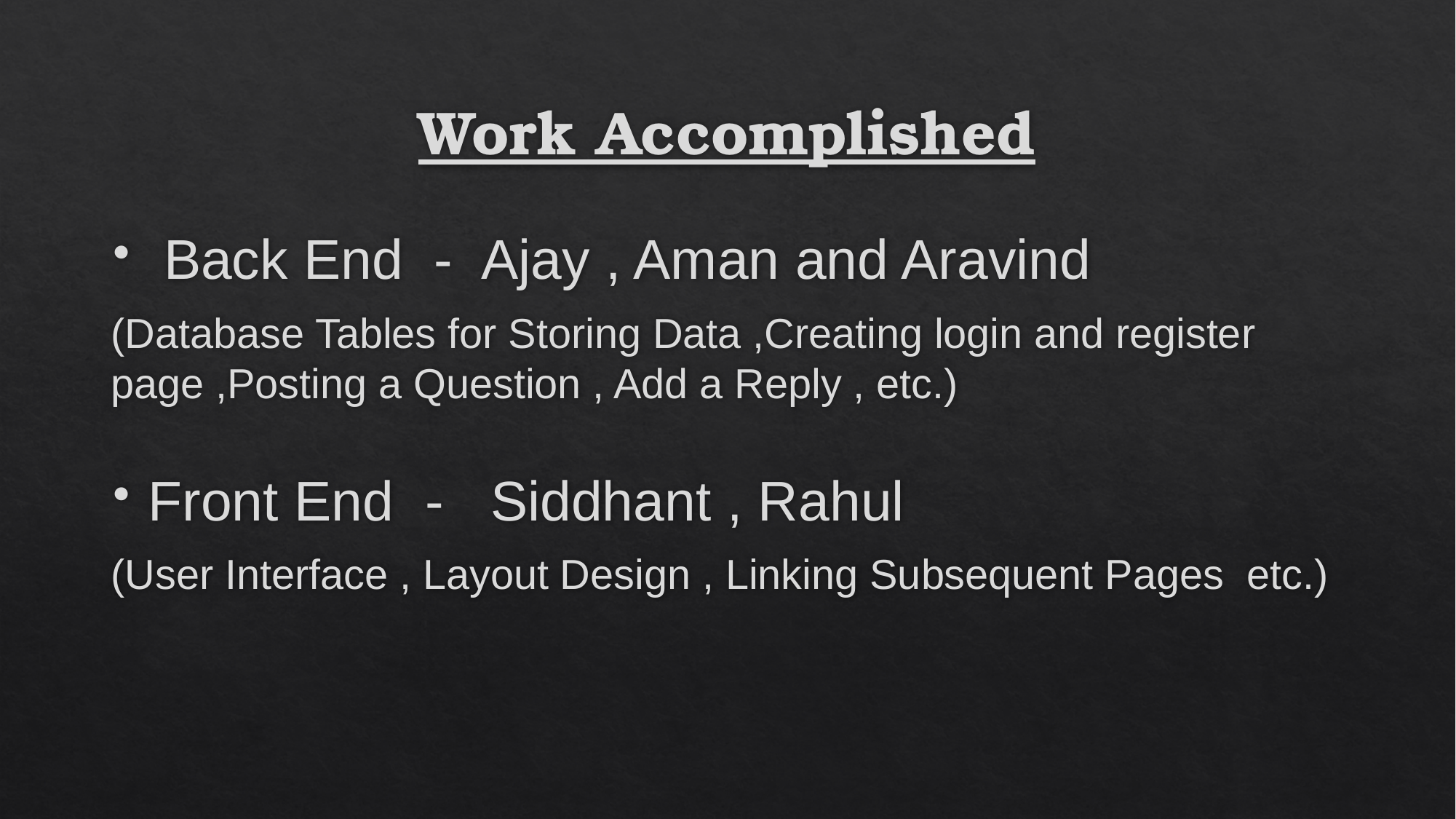

# Work Accomplished
 Back End  -  Ajay , Aman and Aravind
(Database Tables for Storing Data ,Creating login and register page ,Posting a Question , Add a Reply , etc.)

Front End  -   Siddhant , Rahul
(User Interface , Layout Design , Linking Subsequent Pages  etc.)